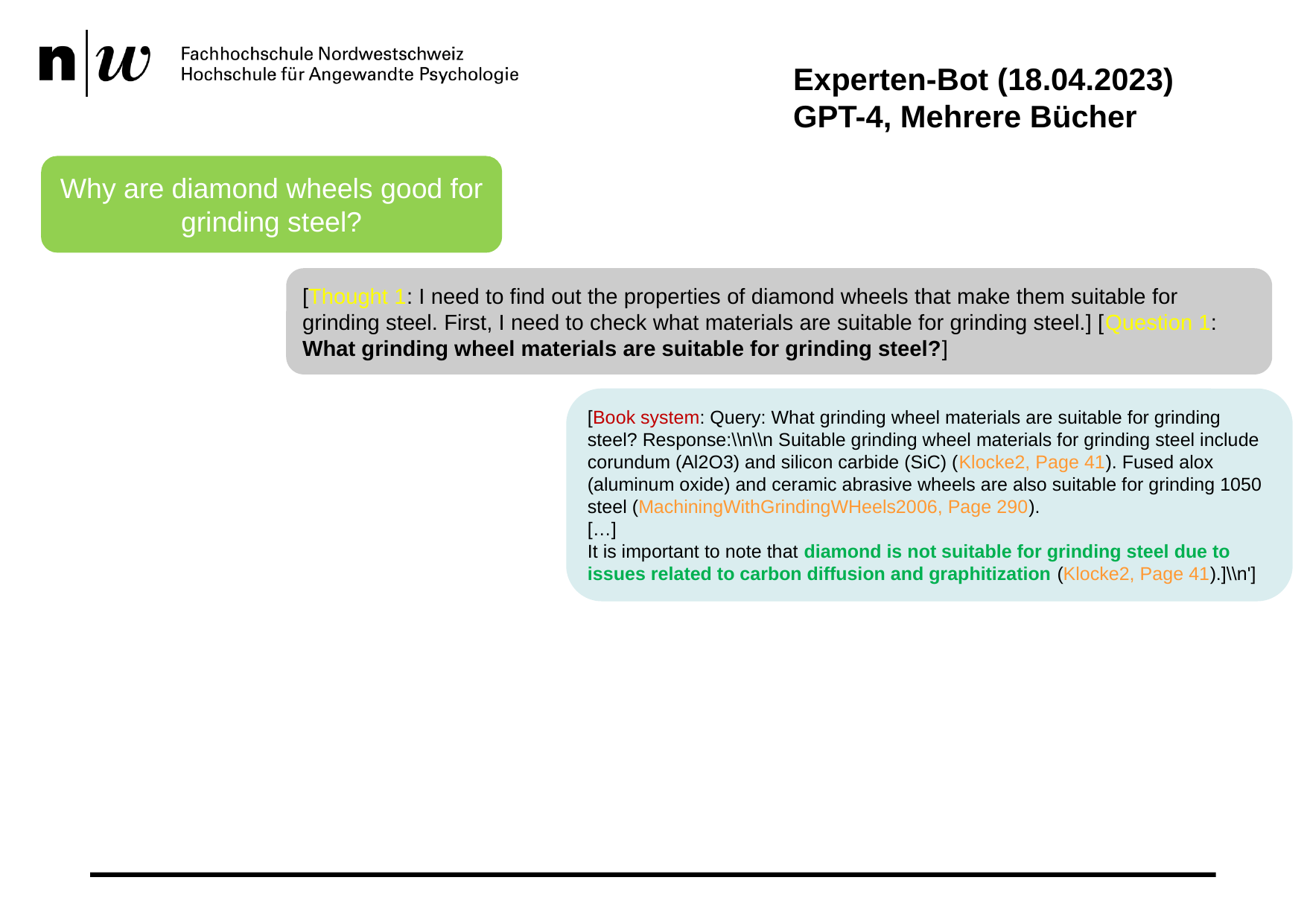

Experten-Bot (18.04.2023)
GPT-4, Mehrere Bücher
Why are diamond wheels good for grinding steel?
[Thought 1: I need to find out the properties of diamond wheels that make them suitable for grinding steel. First, I need to check what materials are suitable for grinding steel.] [Question 1: What grinding wheel materials are suitable for grinding steel?]
[Book system: Query: What grinding wheel materials are suitable for grinding steel? Response:\\n\\n Suitable grinding wheel materials for grinding steel include corundum (Al2O3) and silicon carbide (SiC) (Klocke2, Page 41). Fused alox (aluminum oxide) and ceramic abrasive wheels are also suitable for grinding 1050 steel (MachiningWithGrindingWHeels2006, Page 290).
[…]
It is important to note that diamond is not suitable for grinding steel due to issues related to carbon diffusion and graphitization (Klocke2, Page 41).]\\n']